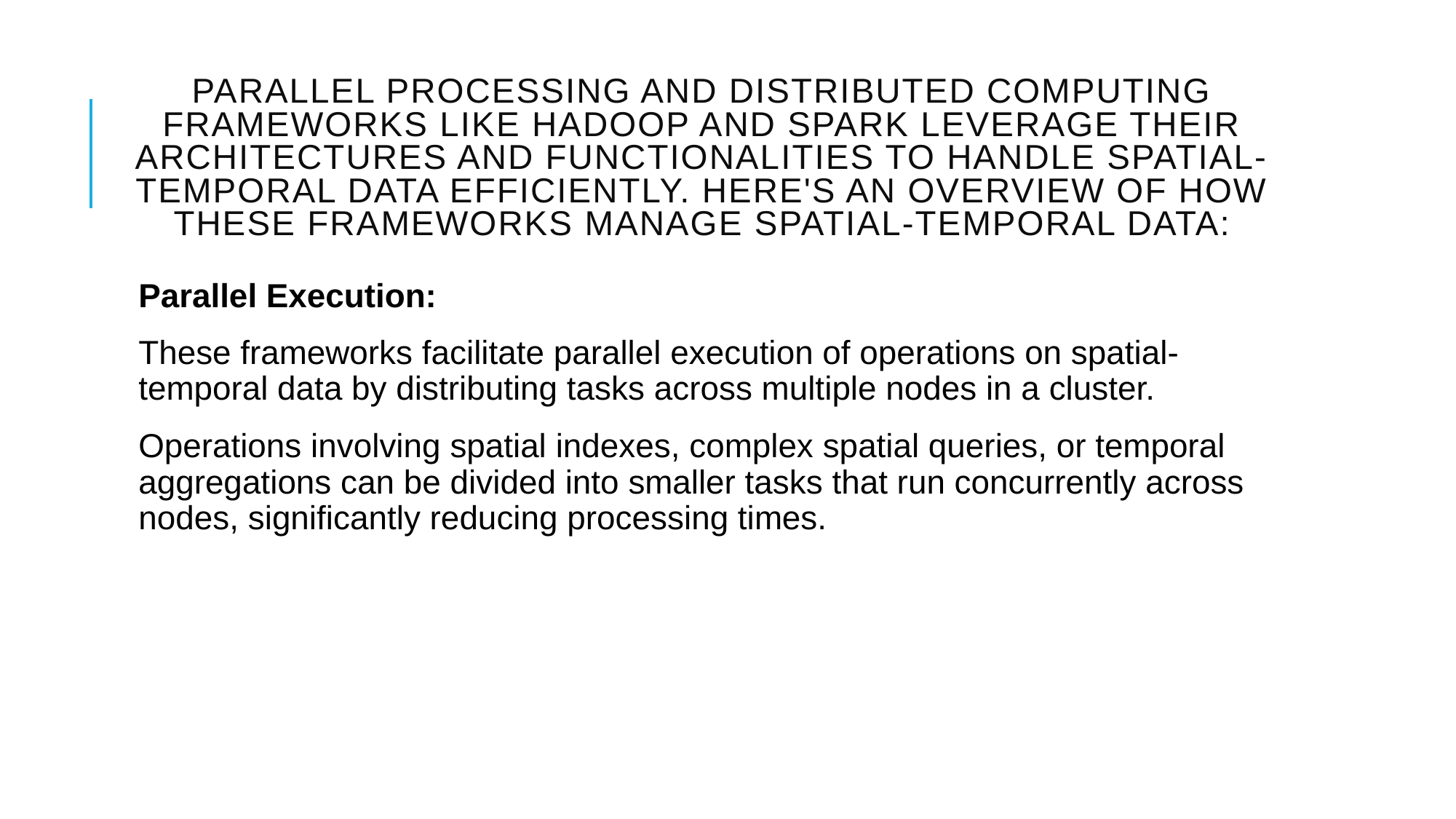

# Parallel processing and distributed computing frameworks like Hadoop and Spark leverage their architectures and functionalities to handle spatial-temporal data efficiently. Here's an overview of how these frameworks manage spatial-temporal data:
Parallel Execution:
These frameworks facilitate parallel execution of operations on spatial-temporal data by distributing tasks across multiple nodes in a cluster.
Operations involving spatial indexes, complex spatial queries, or temporal aggregations can be divided into smaller tasks that run concurrently across nodes, significantly reducing processing times.